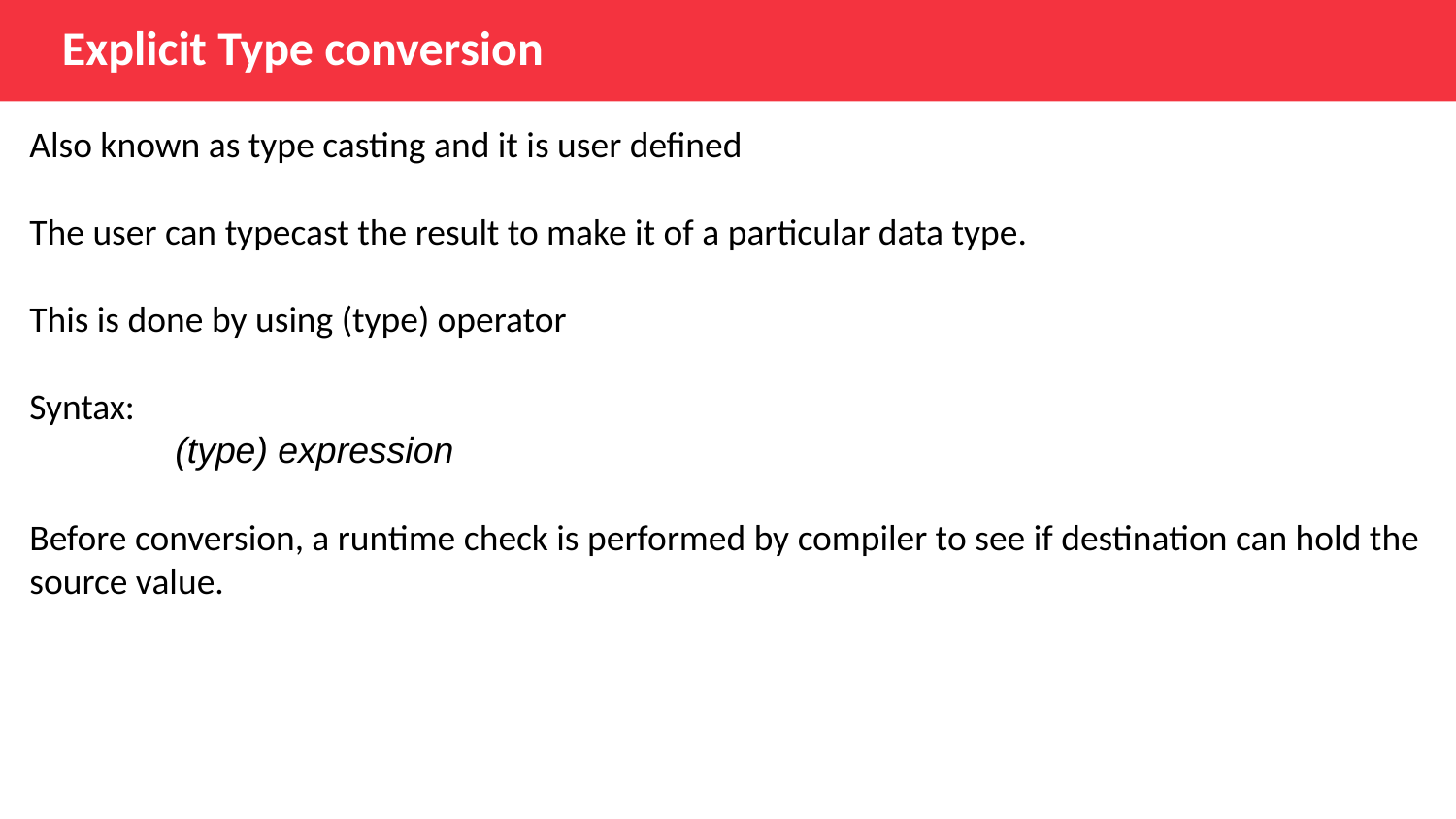

Explicit Type conversion
Also known as type casting and it is user defined

The user can typecast the result to make it of a particular data type.

This is done by using (type) operator

Syntax:
	(type) expression

Before conversion, a runtime check is performed by compiler to see if destination can hold the source value.